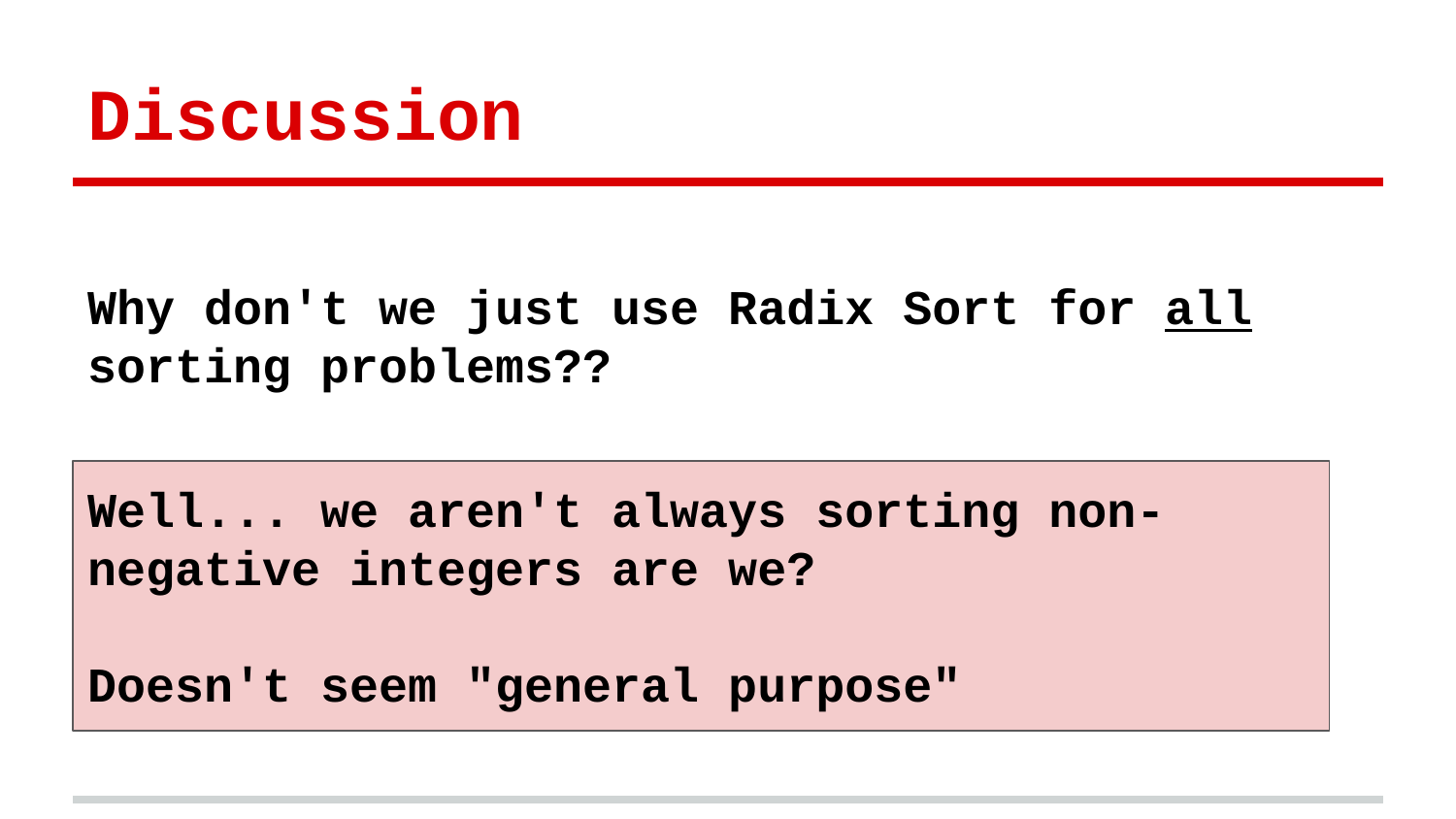

# Discussion

Why don't we just use Radix Sort for all sorting problems??

Well... we aren't always sorting non-negative integers are we?

Doesn't seem "general purpose"